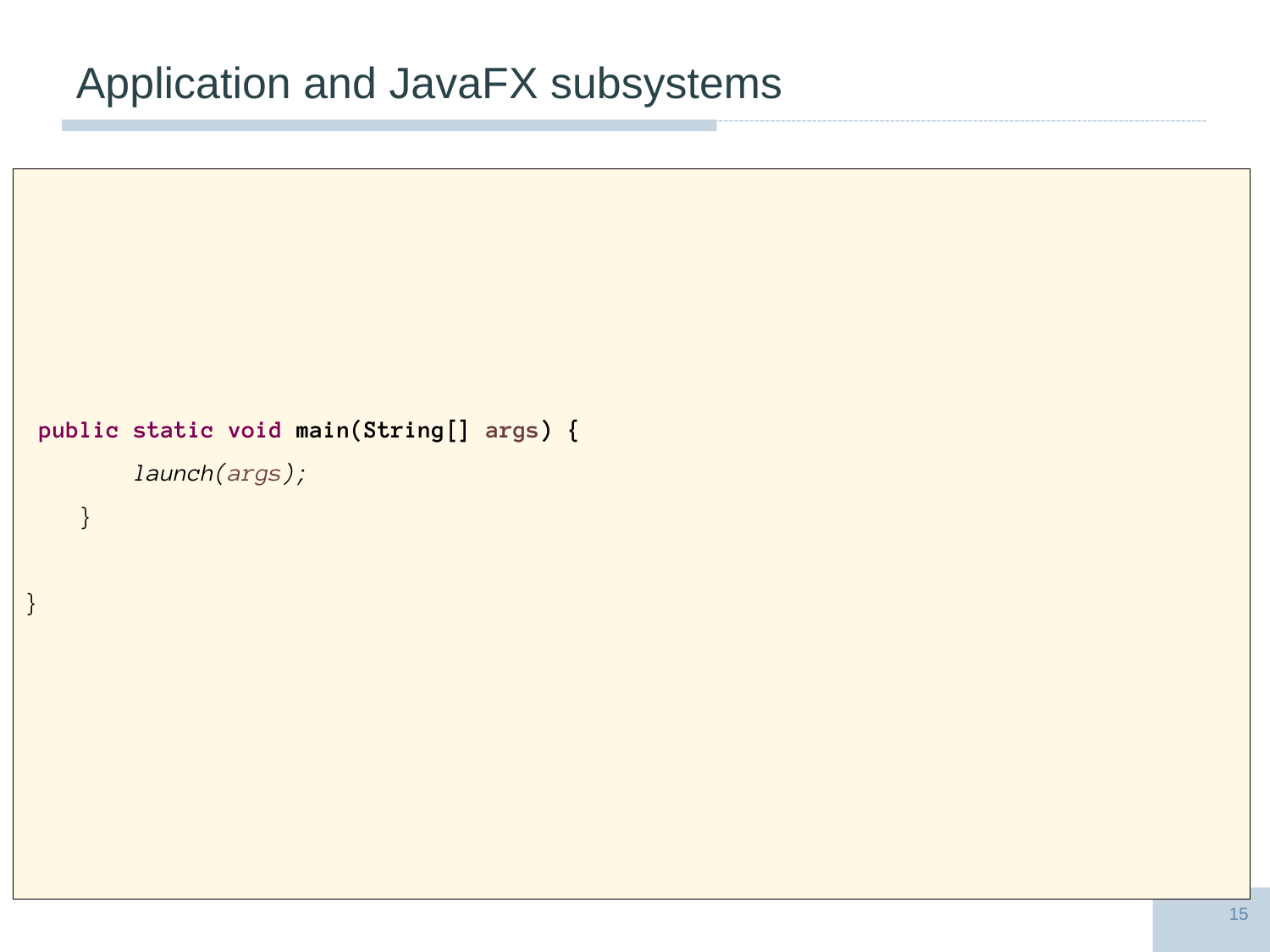

# Application and JavaFX subsystems
 public static void main(String[] args) {
        launch(args);
    }

}